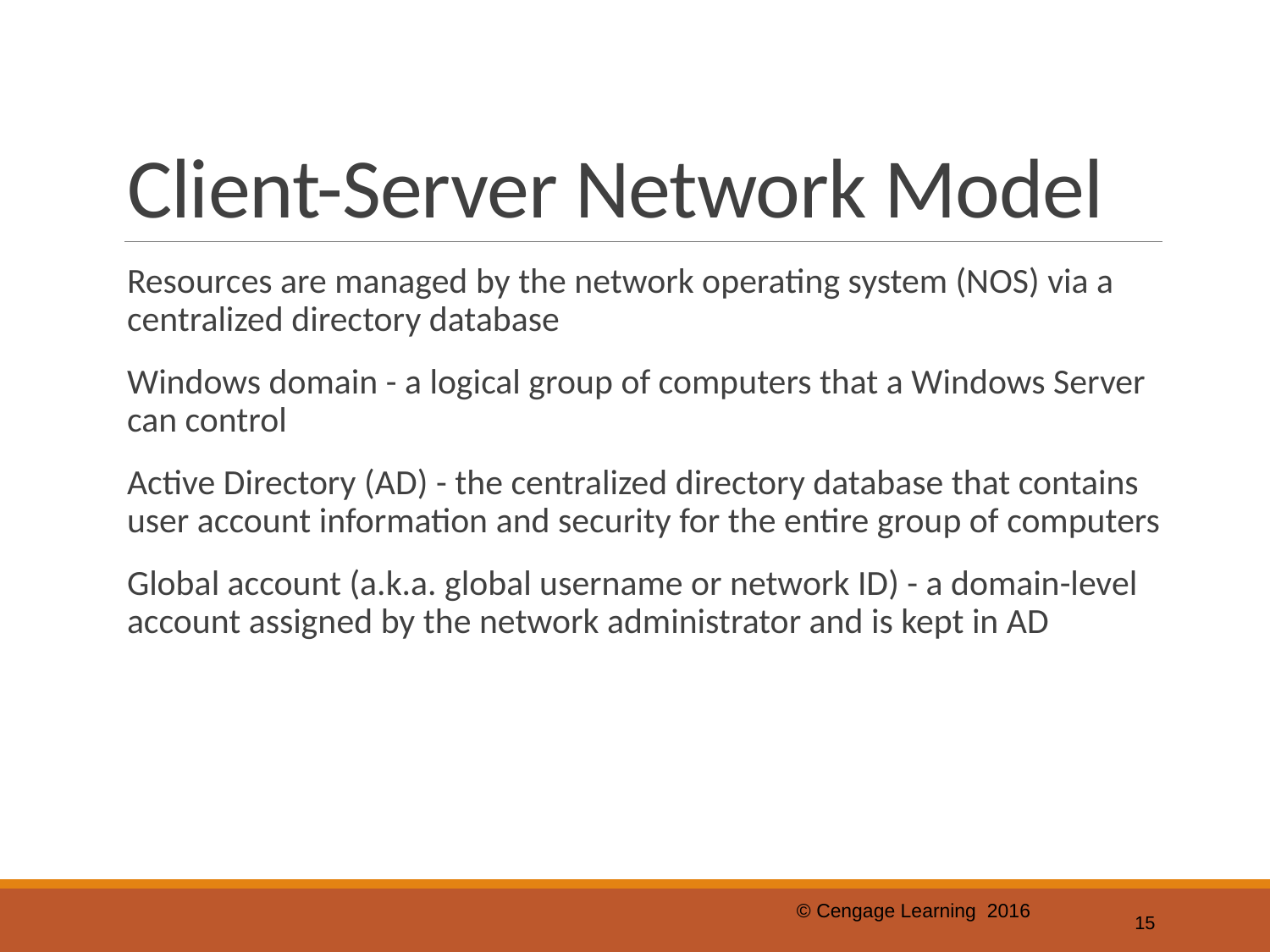

# Client-Server Network Model
Resources are managed by the network operating system (NOS) via a centralized directory database
Windows domain - a logical group of computers that a Windows Server can control
Active Directory (AD) - the centralized directory database that contains user account information and security for the entire group of computers
Global account (a.k.a. global username or network ID) - a domain-level account assigned by the network administrator and is kept in AD
15